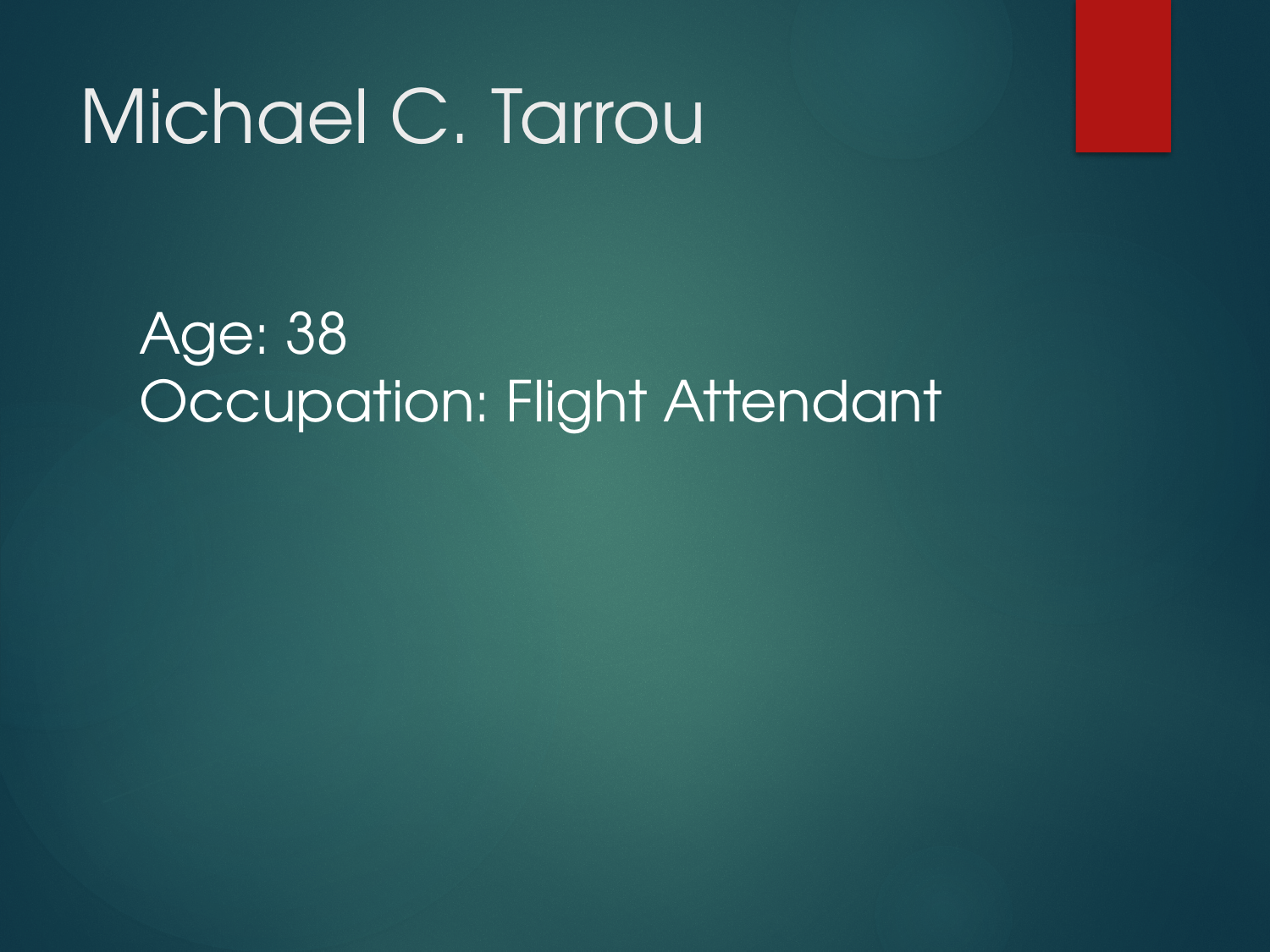

# Michael C. Tarrou

Age: 38
Occupation: Flight Attendant